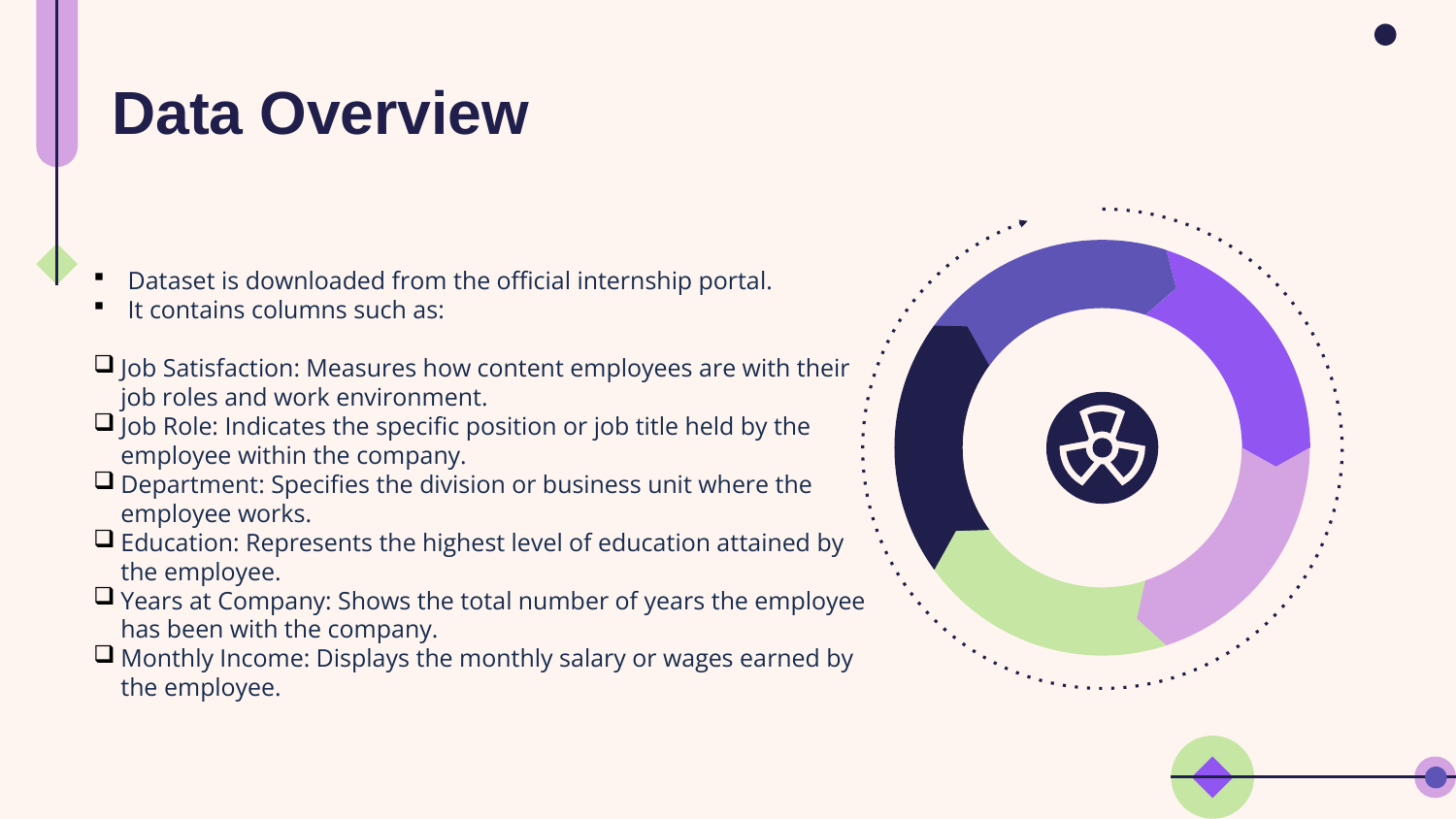

# Data Overview

Dataset is downloaded from the official internship portal.
It contains columns such as:

Job Satisfaction: Measures how content employees are with their job roles and work environment.
Job Role: Indicates the specific position or job title held by the employee within the company.
Department: Specifies the division or business unit where the employee works.
Education: Represents the highest level of education attained by the employee.
Years at Company: Shows the total number of years the employee has been with the company.
Monthly Income: Displays the monthly salary or wages earned by the employee.